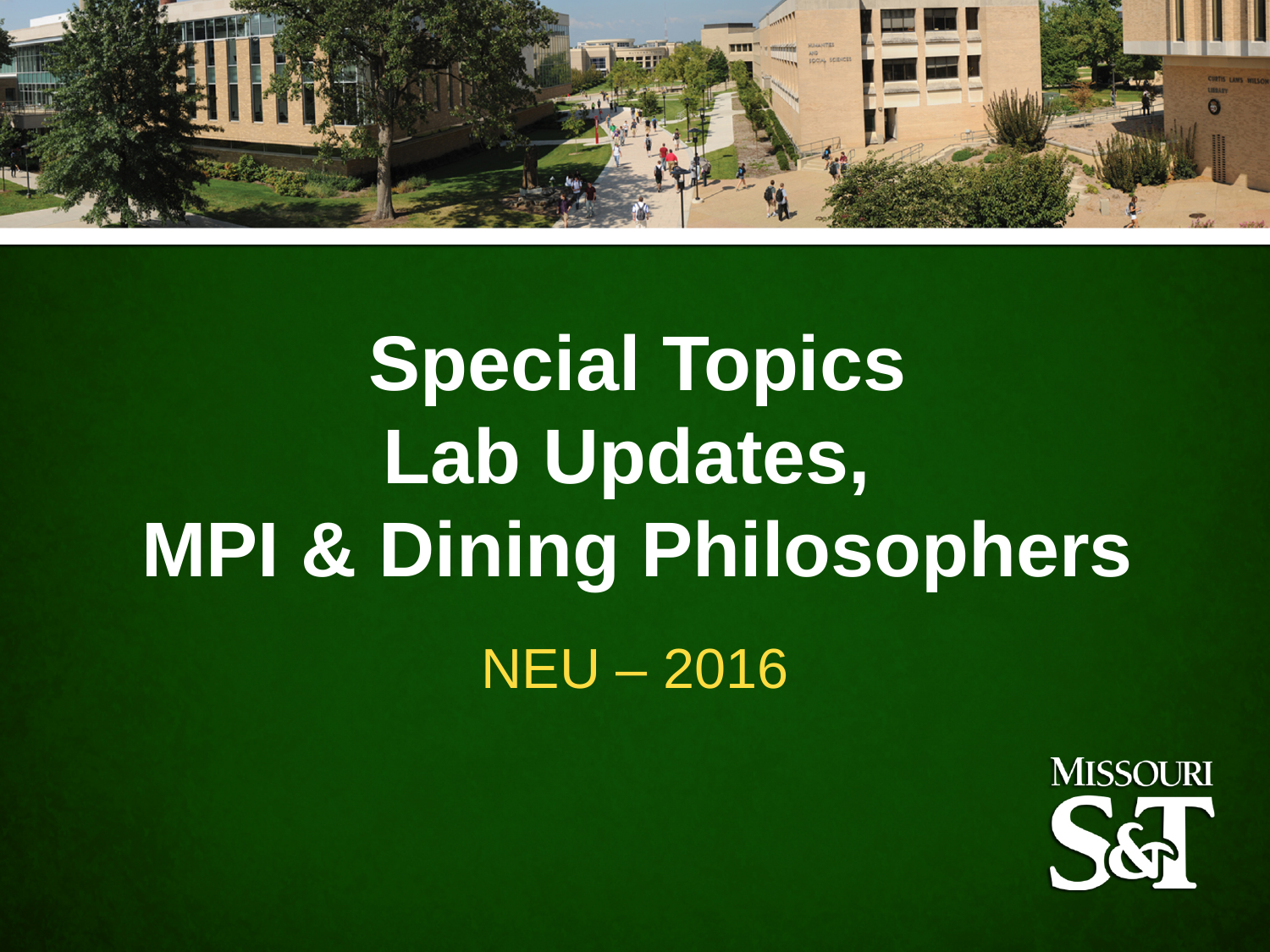

Special Topics
Lab Updates,
MPI & Dining Philosophers
NEU – 2016